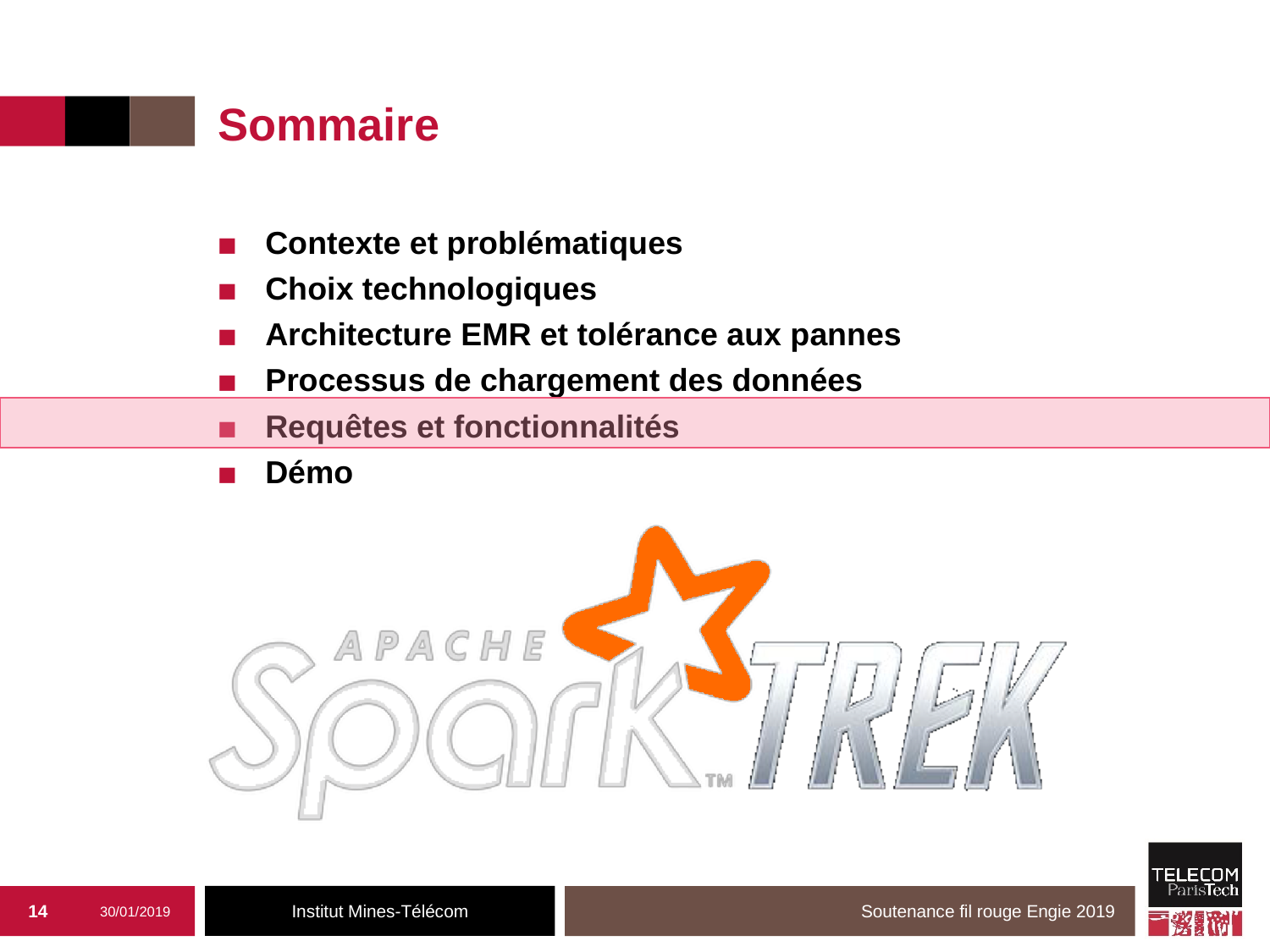

# Sommaire

14
30/01/2019
Soutenance fil rouge Engie 2019